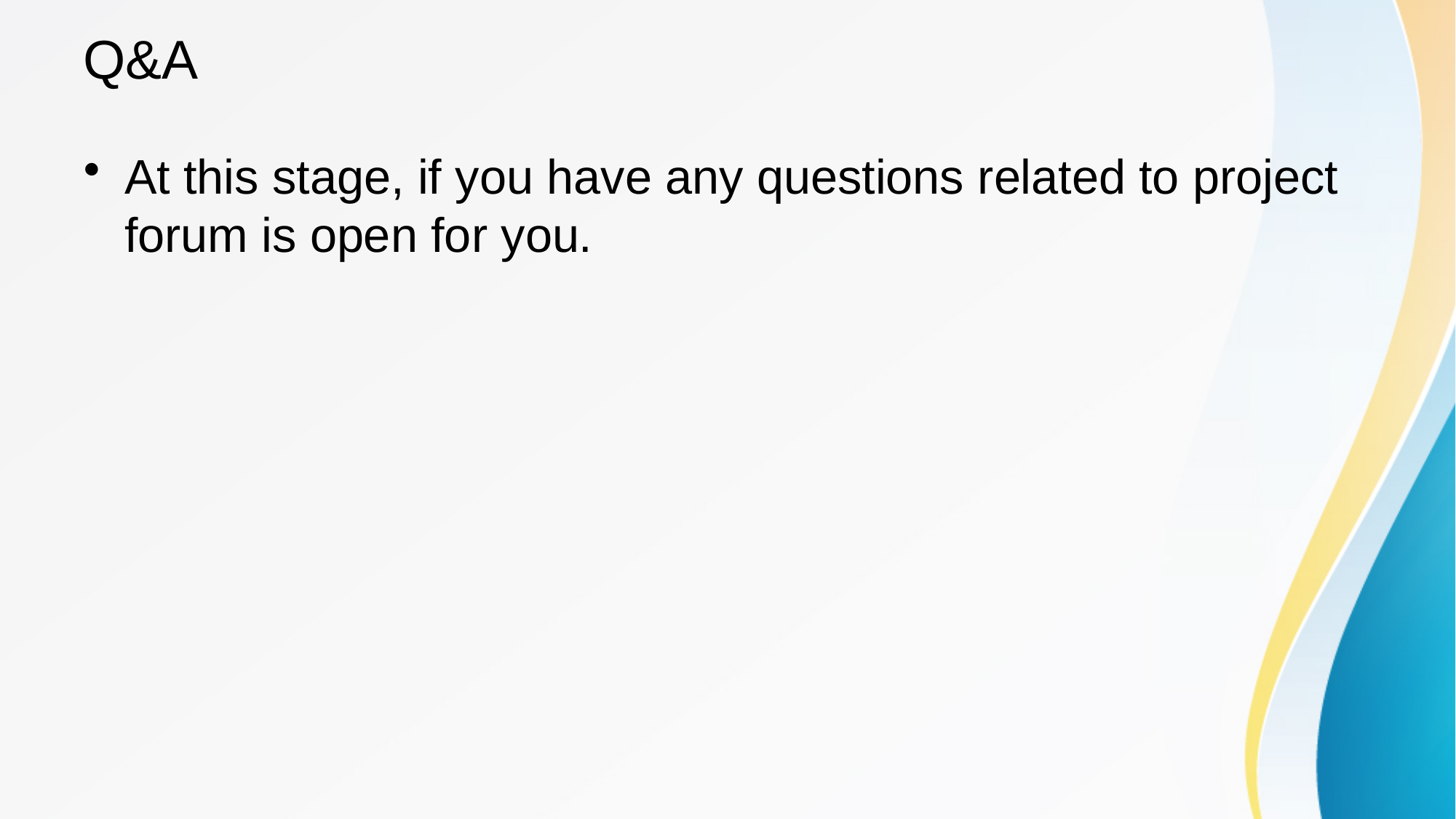

# Q&A
At this stage, if you have any questions related to project forum is open for you.